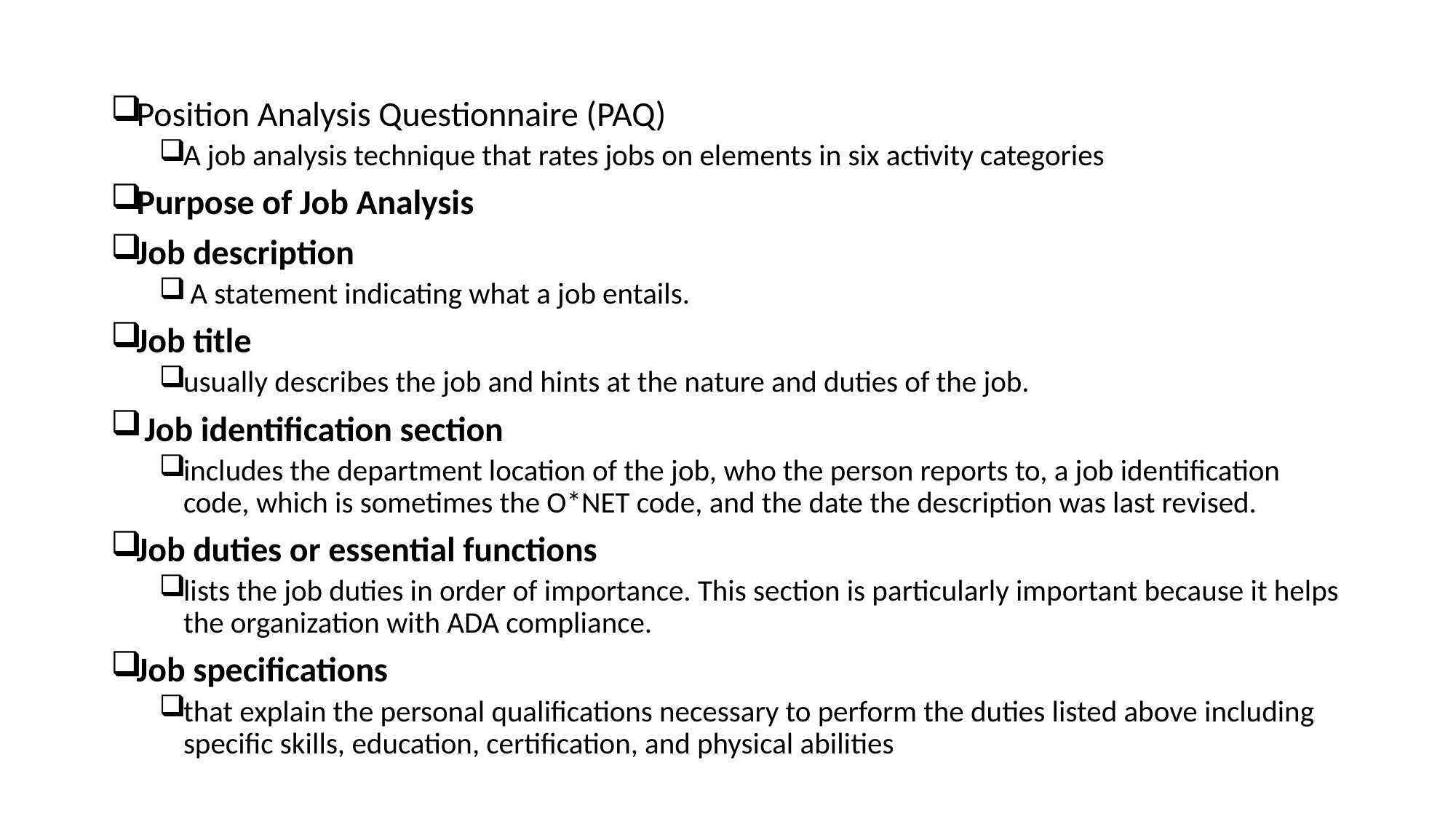

Position Analysis Questionnaire (PAQ)
A job analysis technique that rates jobs on elements in six activity categories
Purpose of Job Analysis
Job description
 A statement indicating what a job entails.
Job title
usually describes the job and hints at the nature and duties of the job.
 Job identification section
includes the department location of the job, who the person reports to, a job identification code, which is sometimes the O*NET code, and the date the description was last revised.
Job duties or essential functions
lists the job duties in order of importance. This section is particularly important because it helps the organization with ADA compliance.
Job specifications
that explain the personal qualifications necessary to perform the duties listed above including specific skills, education, certification, and physical abilities